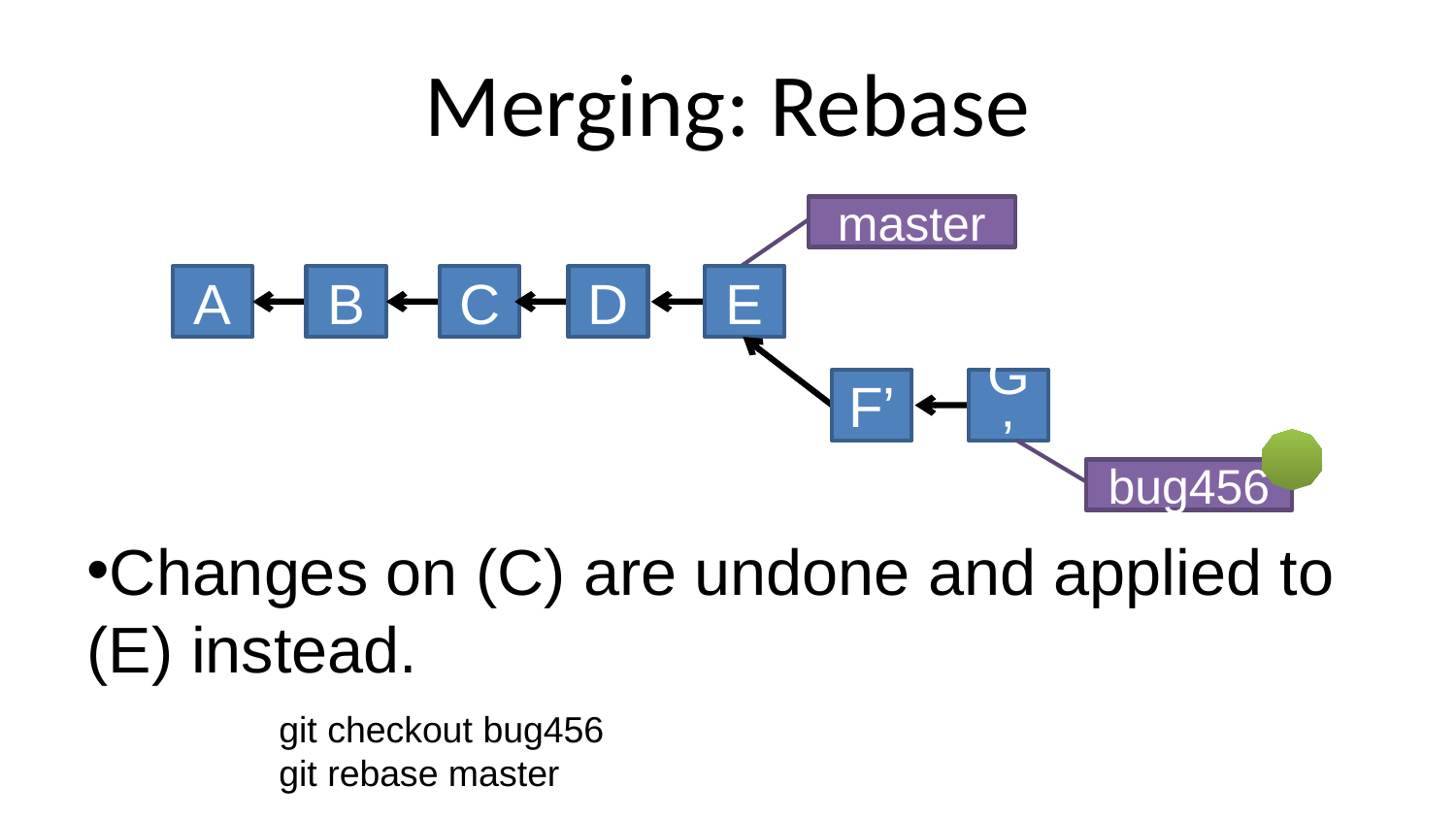

Merging: Rebase
master
A
B
C
D
E

F’
G’

bug456
Changes on (C) are undone and applied to (E) instead.

git checkout bug456
git rebase master